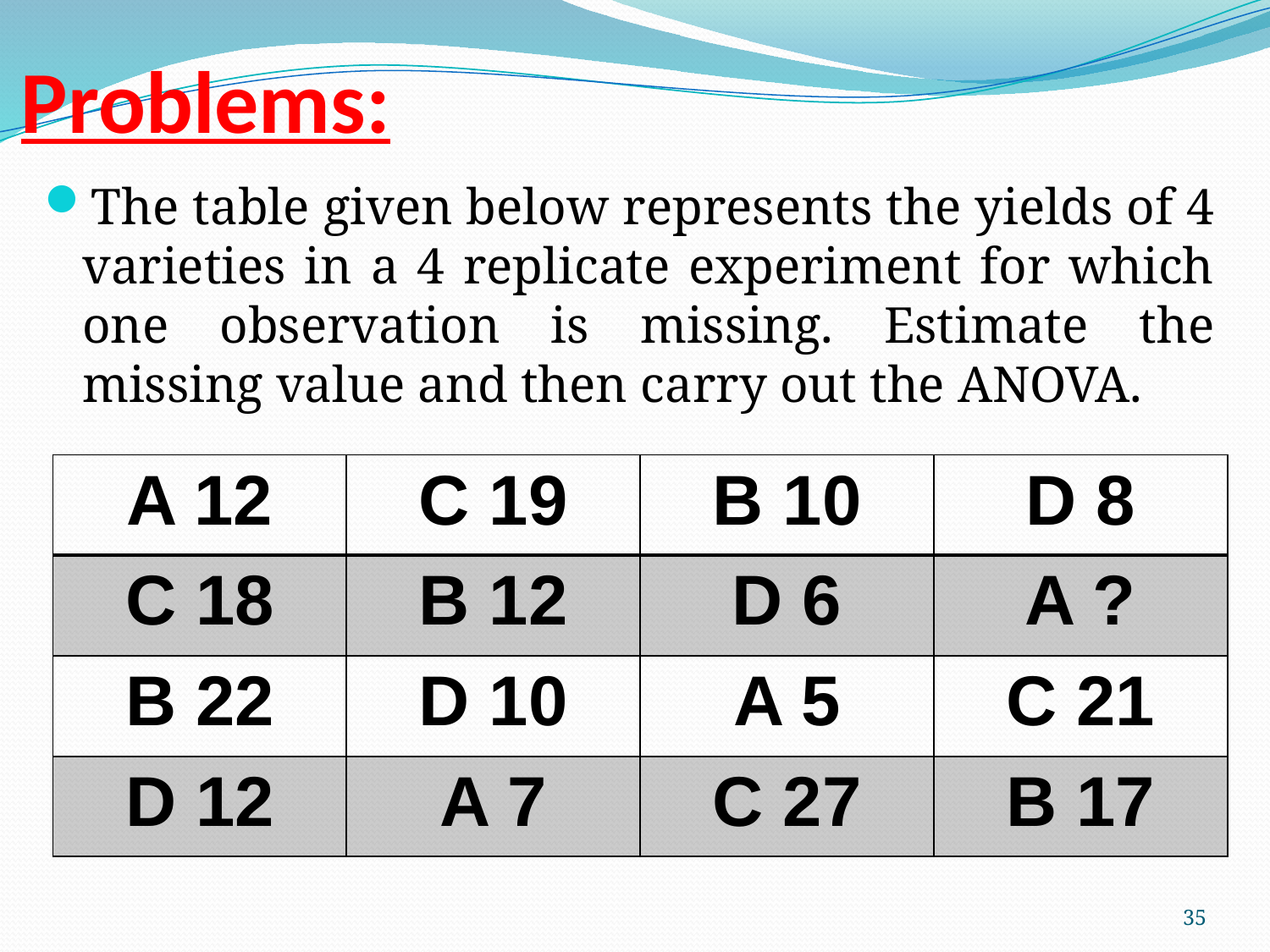

# Problems:
The table given below represents the yields of 4 varieties in a 4 replicate experiment for which one observation is missing. Estimate the missing value and then carry out the ANOVA.

| A 12 | C 19 | B 10 | D 8 |
| --- | --- | --- | --- |
| C 18 | B 12 | D 6 | A ? |
| B 22 | D 10 | A 5 | C 21 |
| D 12 | A 7 | C 27 | B 17 |
35